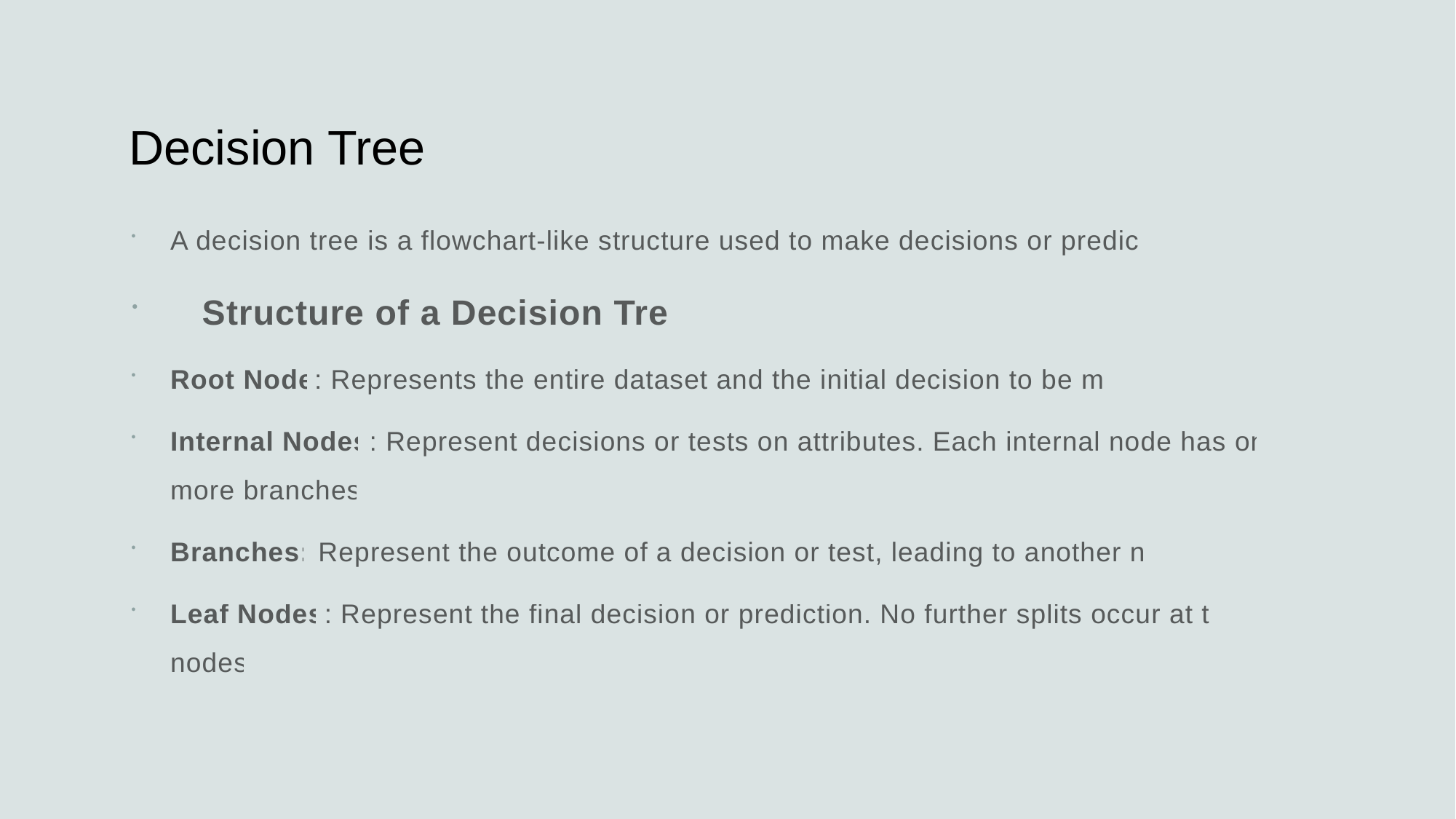

# Decision Tree
A decision tree is a flowchart-like structure used to make decisions or predictions.
   Structure of a Decision Tree
Root Node: Represents the entire dataset and the initial decision to be made.
Internal Nodes: Represent decisions or tests on attributes. Each internal node has one or more branches.
Branches: Represent the outcome of a decision or test, leading to another node.
Leaf Nodes: Represent the final decision or prediction. No further splits occur at these nodes